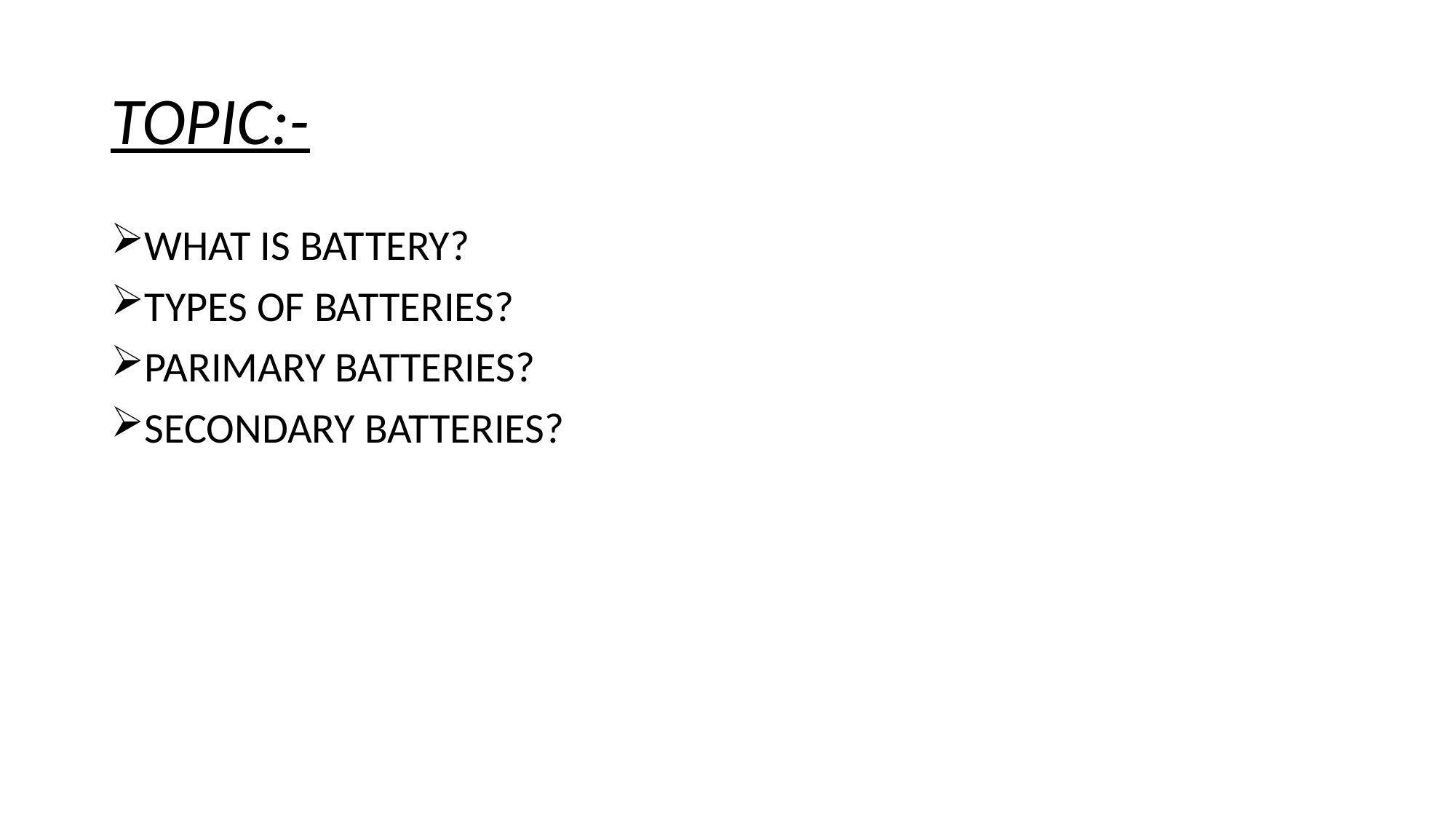

# TOPIC:-
WHAT IS BATTERY?
TYPES OF BATTERIES?
PARIMARY BATTERIES?
SECONDARY BATTERIES?